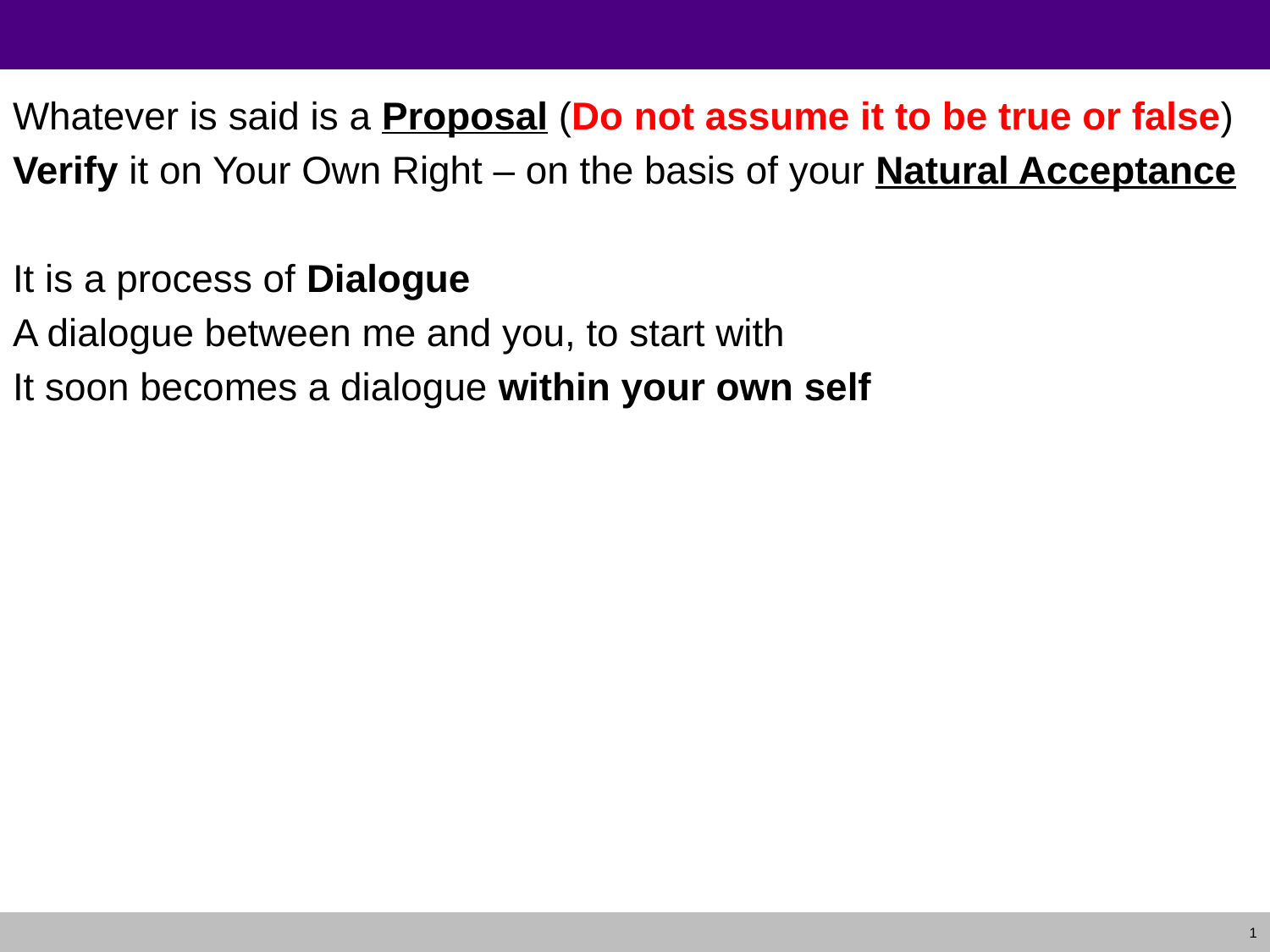

#
Whatever is said is a Proposal (Do not assume it to be true or false)
Verify it on Your Own Right – on the basis of your Natural Acceptance

It is a process of Dialogue
A dialogue between me and you, to start with
It soon becomes a dialogue within your own self